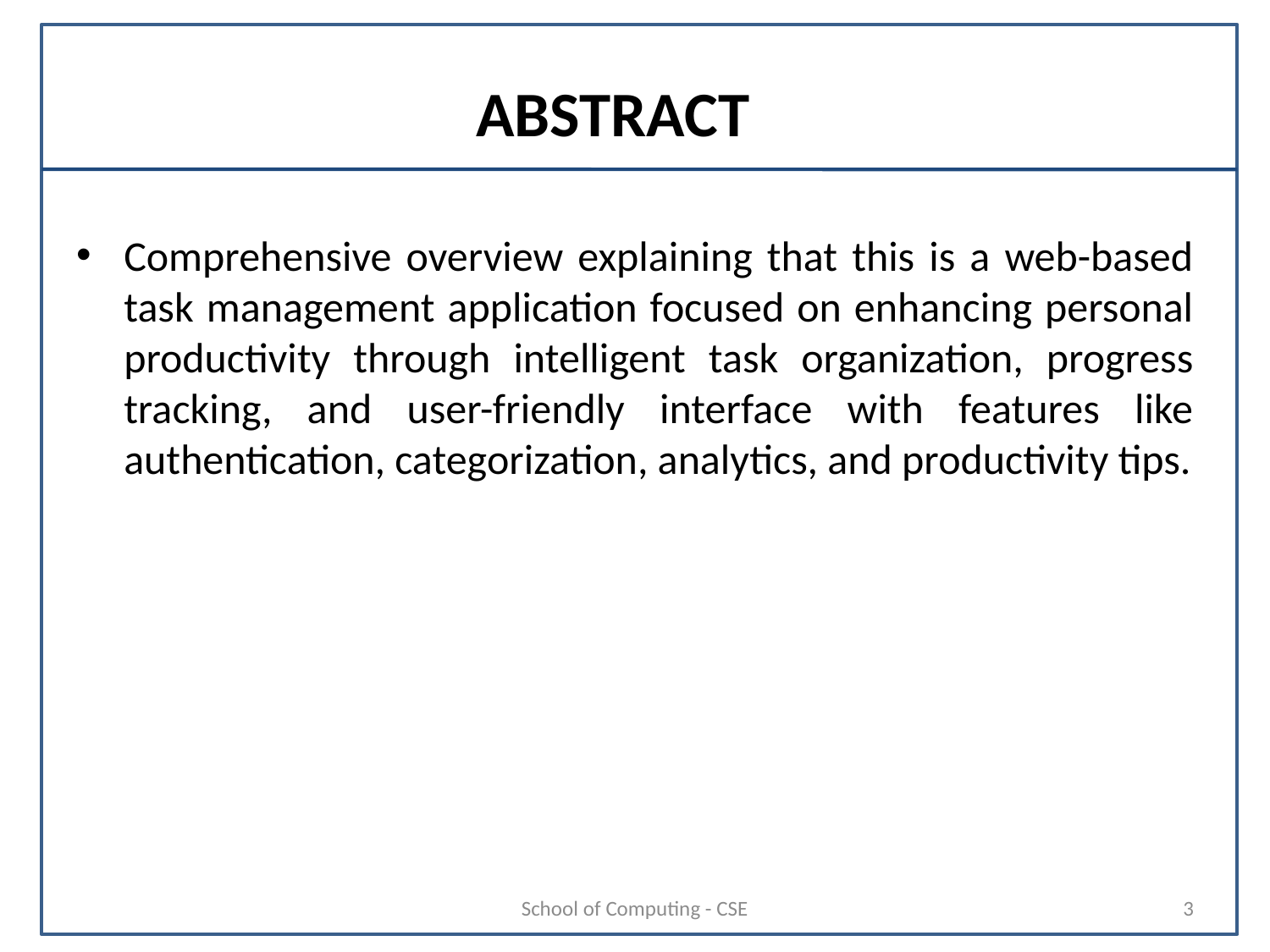

# ABSTRACT
Comprehensive overview explaining that this is a web-based task management application focused on enhancing personal productivity through intelligent task organization, progress tracking, and user-friendly interface with features like authentication, categorization, analytics, and productivity tips.
School of Computing - CSE
3